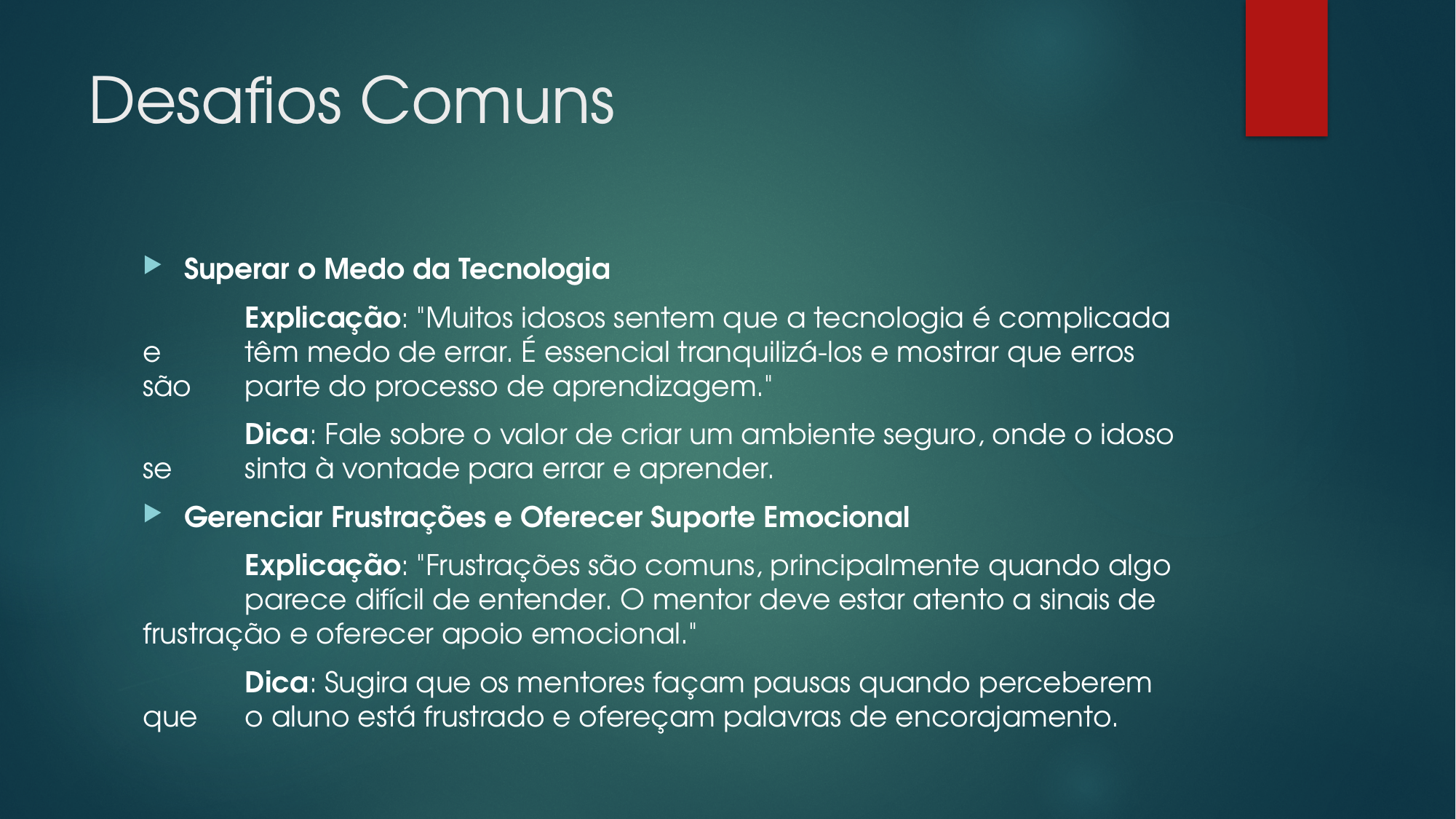

# Desafios Comuns
Superar o Medo da Tecnologia
	Explicação: "Muitos idosos sentem que a tecnologia é complicada e 	têm medo de errar. É essencial tranquilizá-los e mostrar que erros são 	parte do processo de aprendizagem."
	Dica: Fale sobre o valor de criar um ambiente seguro, onde o idoso se 	sinta à vontade para errar e aprender.
Gerenciar Frustrações e Oferecer Suporte Emocional
	Explicação: "Frustrações são comuns, principalmente quando algo 	parece difícil de entender. O mentor deve estar atento a sinais de 	frustração e oferecer apoio emocional."
	Dica: Sugira que os mentores façam pausas quando perceberem que 	o aluno está frustrado e ofereçam palavras de encorajamento.